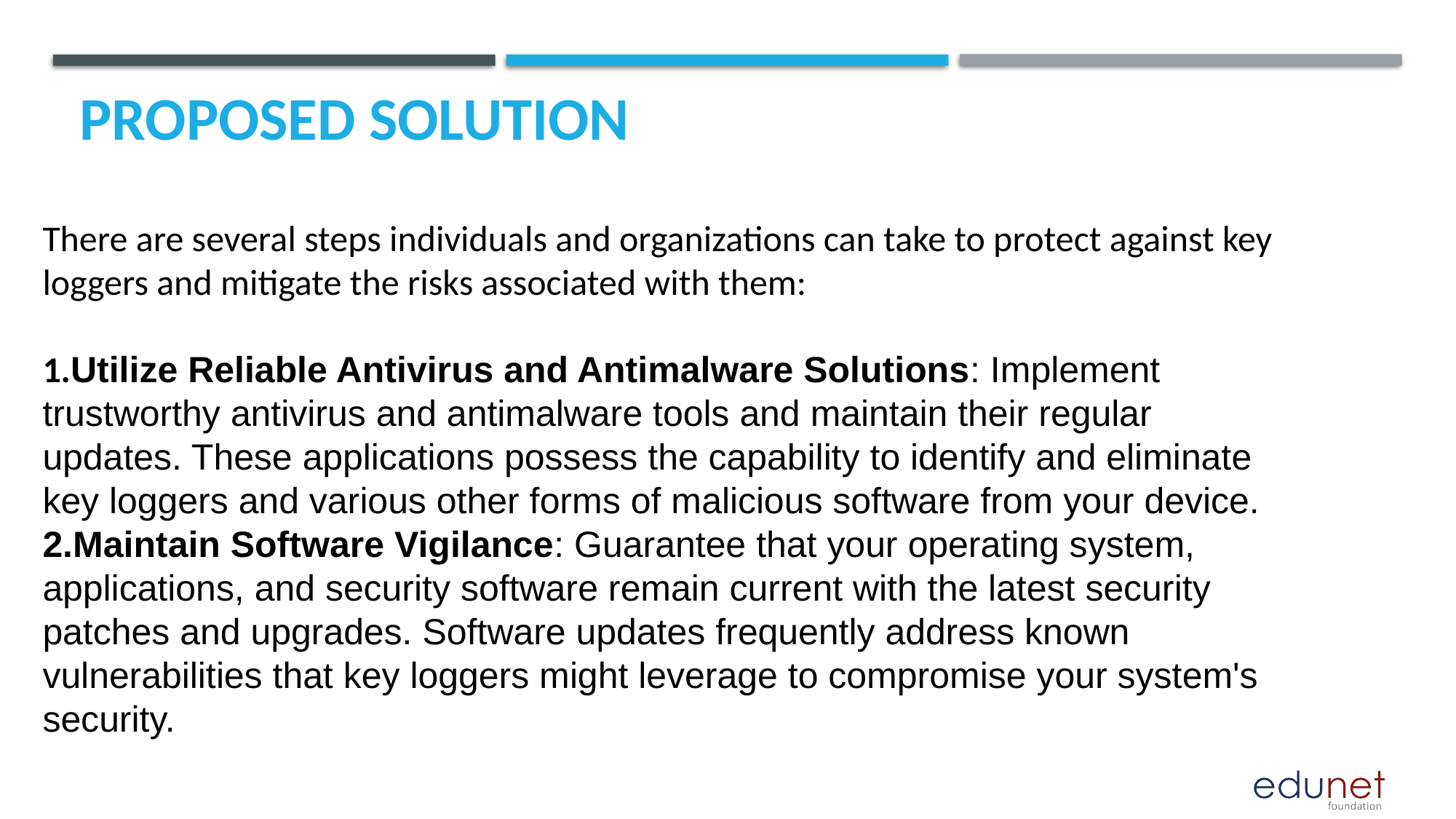

# Proposed SOLUTION

There are several steps individuals and organizations can take to protect against key loggers and mitigate the risks associated with them:

1.Utilize Reliable Antivirus and Antimalware Solutions: Implement trustworthy antivirus and antimalware tools and maintain their regular updates. These applications possess the capability to identify and eliminate key loggers and various other forms of malicious software from your device.
2.Maintain Software Vigilance: Guarantee that your operating system, applications, and security software remain current with the latest security patches and upgrades. Software updates frequently address known vulnerabilities that key loggers might leverage to compromise your system's security.